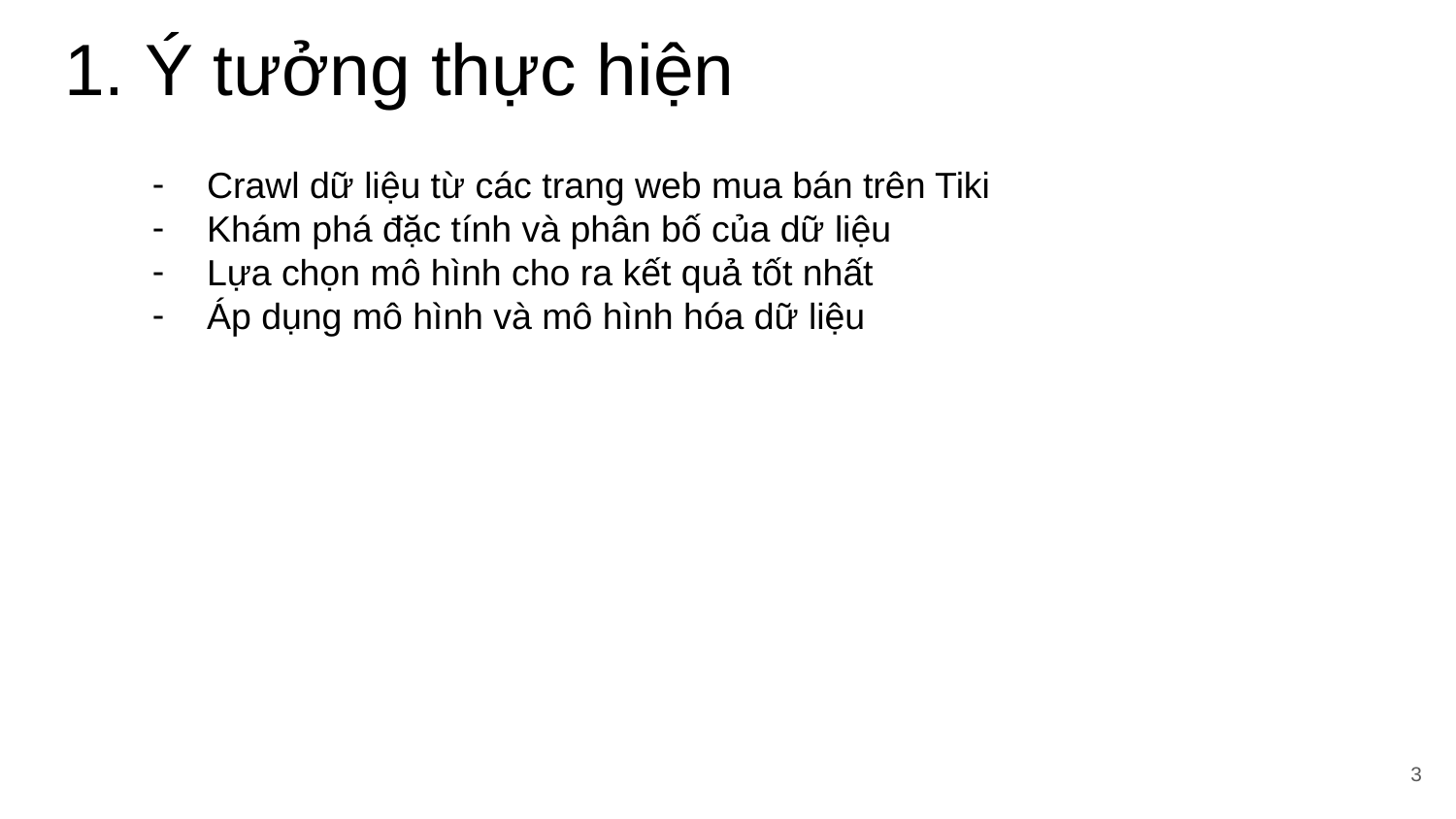

# 1. Ý tưởng thực hiện
Crawl dữ liệu từ các trang web mua bán trên Tiki
Khám phá đặc tính và phân bố của dữ liệu
Lựa chọn mô hình cho ra kết quả tốt nhất
Áp dụng mô hình và mô hình hóa dữ liệu
3